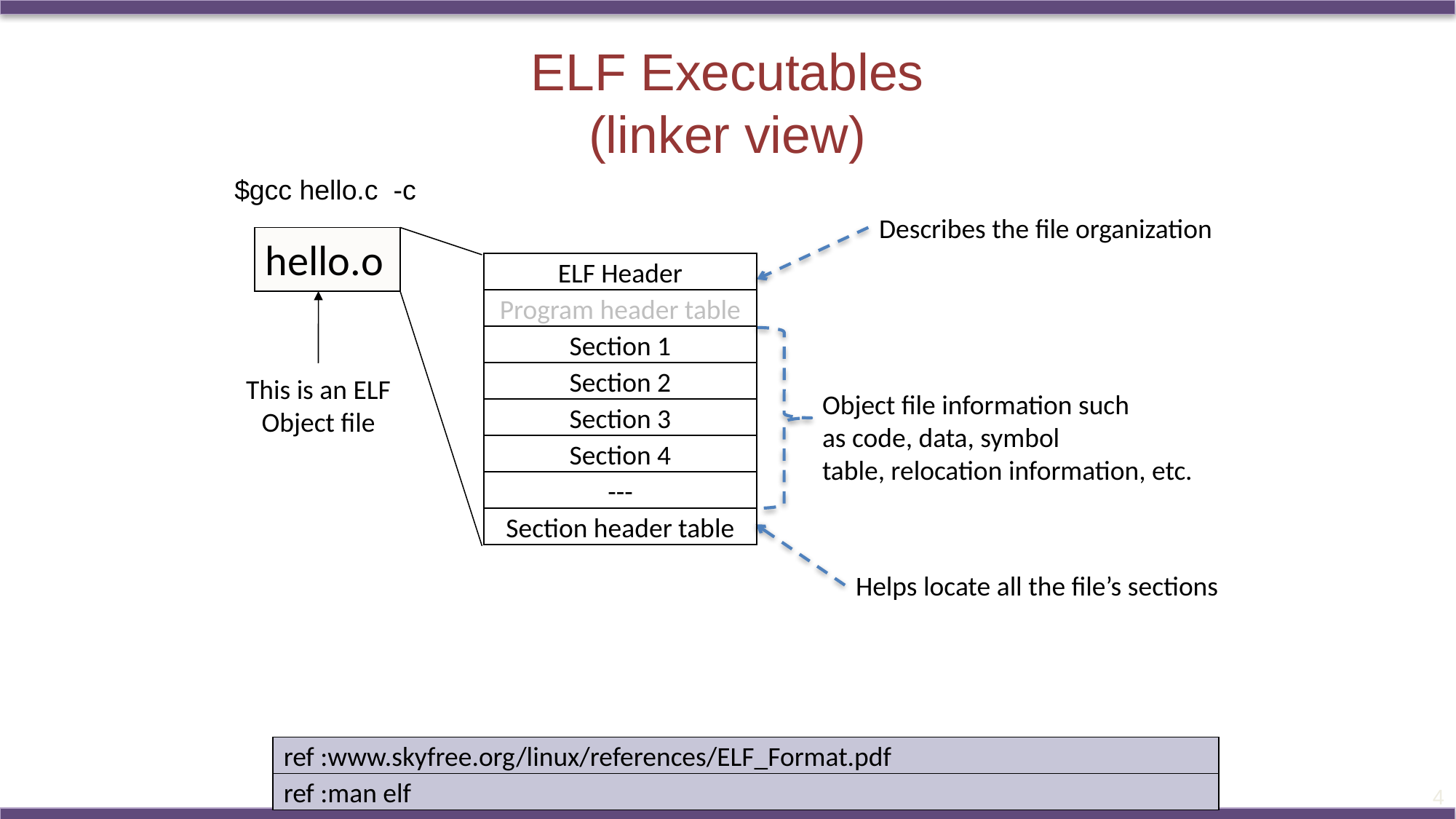

# ELF Executables (linker view)
$gcc hello.c  -c
Describes the file organization
hello.o

ELF Header
Program header table

Section 1

Section 2
This is an ELF
Object file
Object file information such
as code, data, symbol
table, relocation information, etc.
Section 3
Section 4
---
Section header table
Helps locate all the file’s sections
ref :www.skyfree.org/linux/references/ELF_Format.pdf
ref :man elf
4